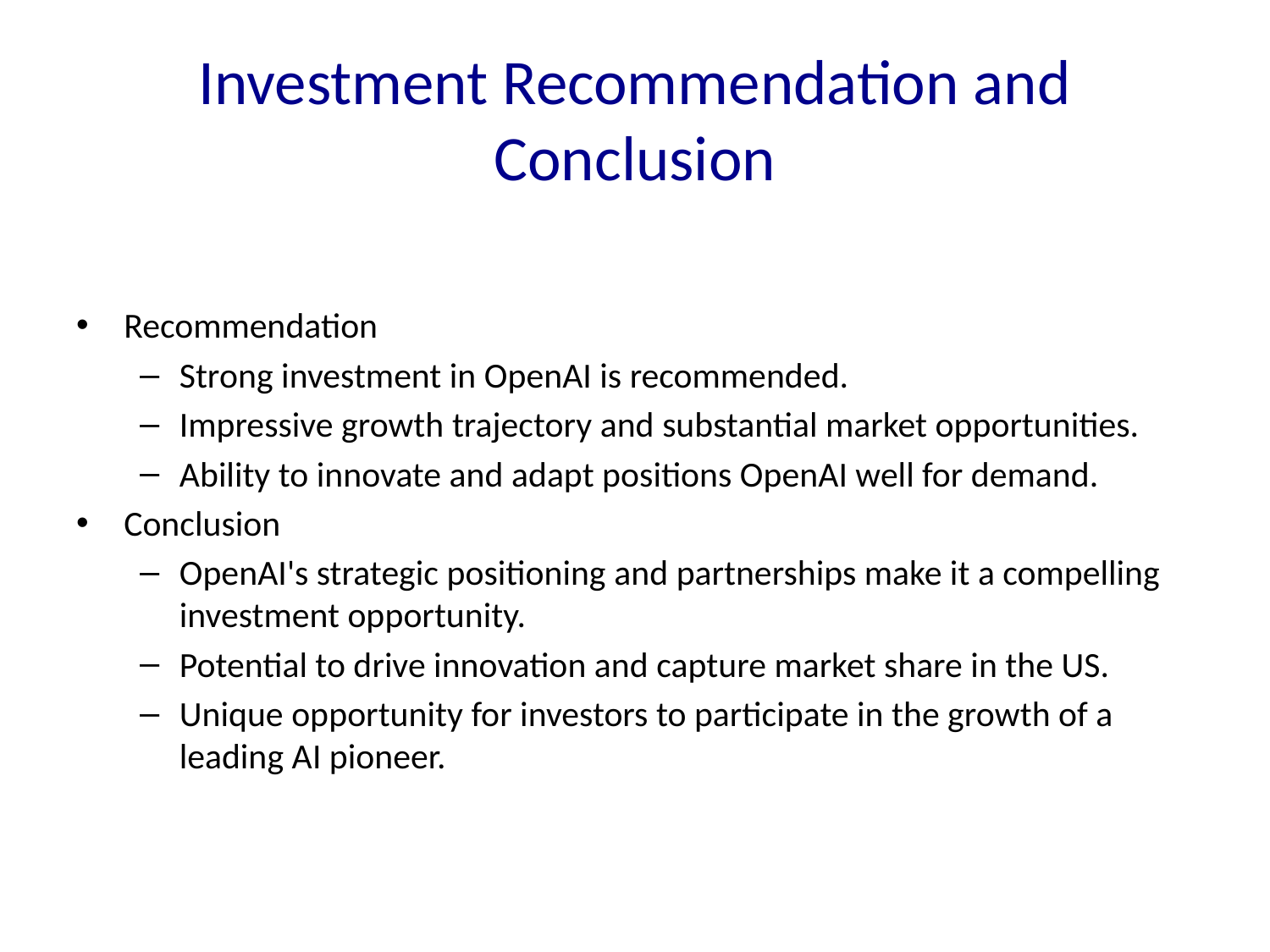

# Investment Recommendation and Conclusion

Recommendation
Strong investment in OpenAI is recommended.
Impressive growth trajectory and substantial market opportunities.
Ability to innovate and adapt positions OpenAI well for demand.
Conclusion
OpenAI's strategic positioning and partnerships make it a compelling investment opportunity.
Potential to drive innovation and capture market share in the US.
Unique opportunity for investors to participate in the growth of a leading AI pioneer.